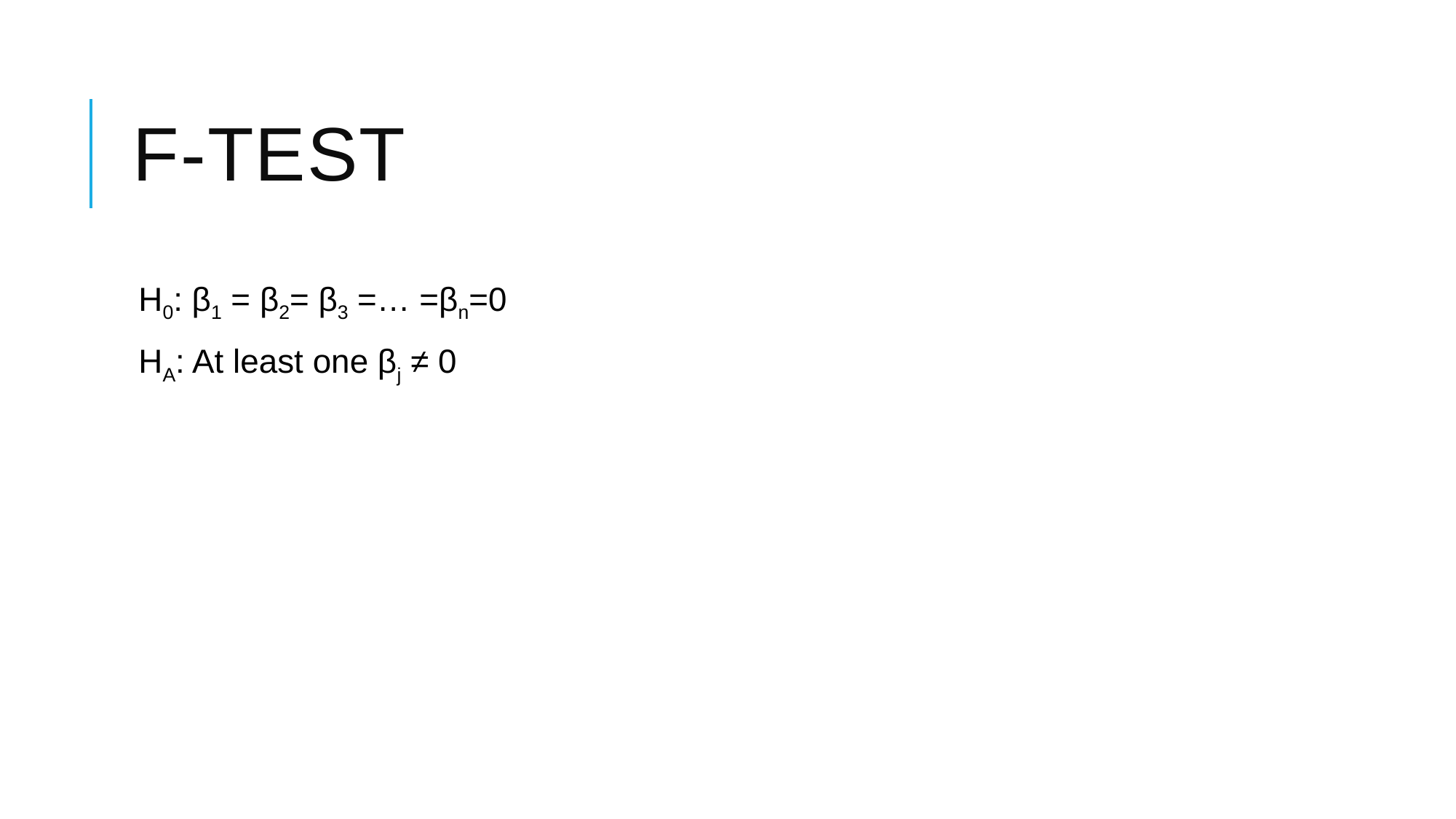

# F-test
H0: β1 = β2= β3 =… =βn=0
HA: At least one βj ≠ 0